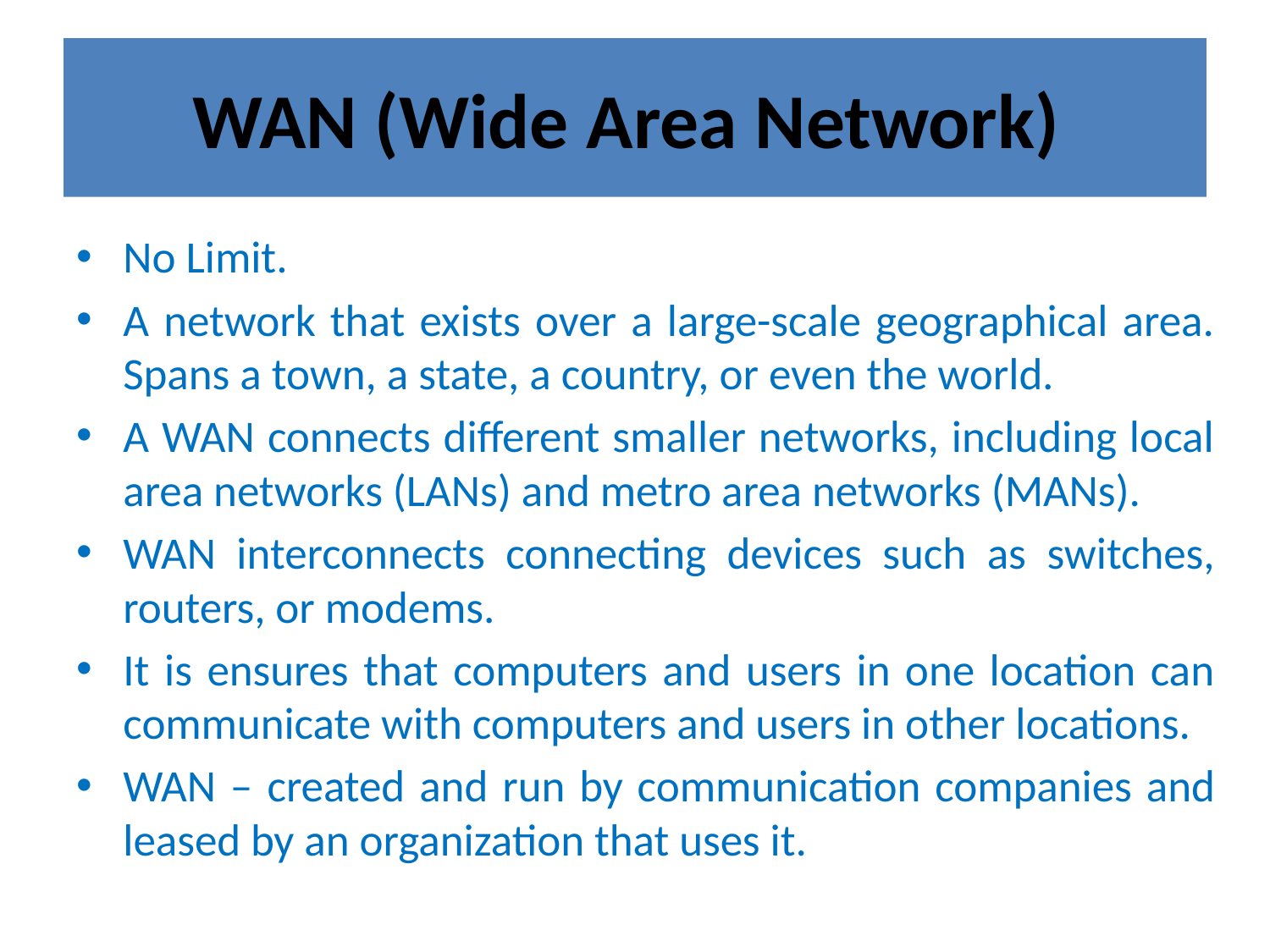

# WAN (Wide Area Network)
No Limit.
A network that exists over a large-scale geographical area. Spans a town, a state, a country, or even the world.
A WAN connects different smaller networks, including local area networks (LANs) and metro area networks (MANs).
WAN interconnects connecting devices such as switches, routers, or modems.
It is ensures that computers and users in one location can communicate with computers and users in other locations.
WAN – created and run by communication companies and leased by an organization that uses it.